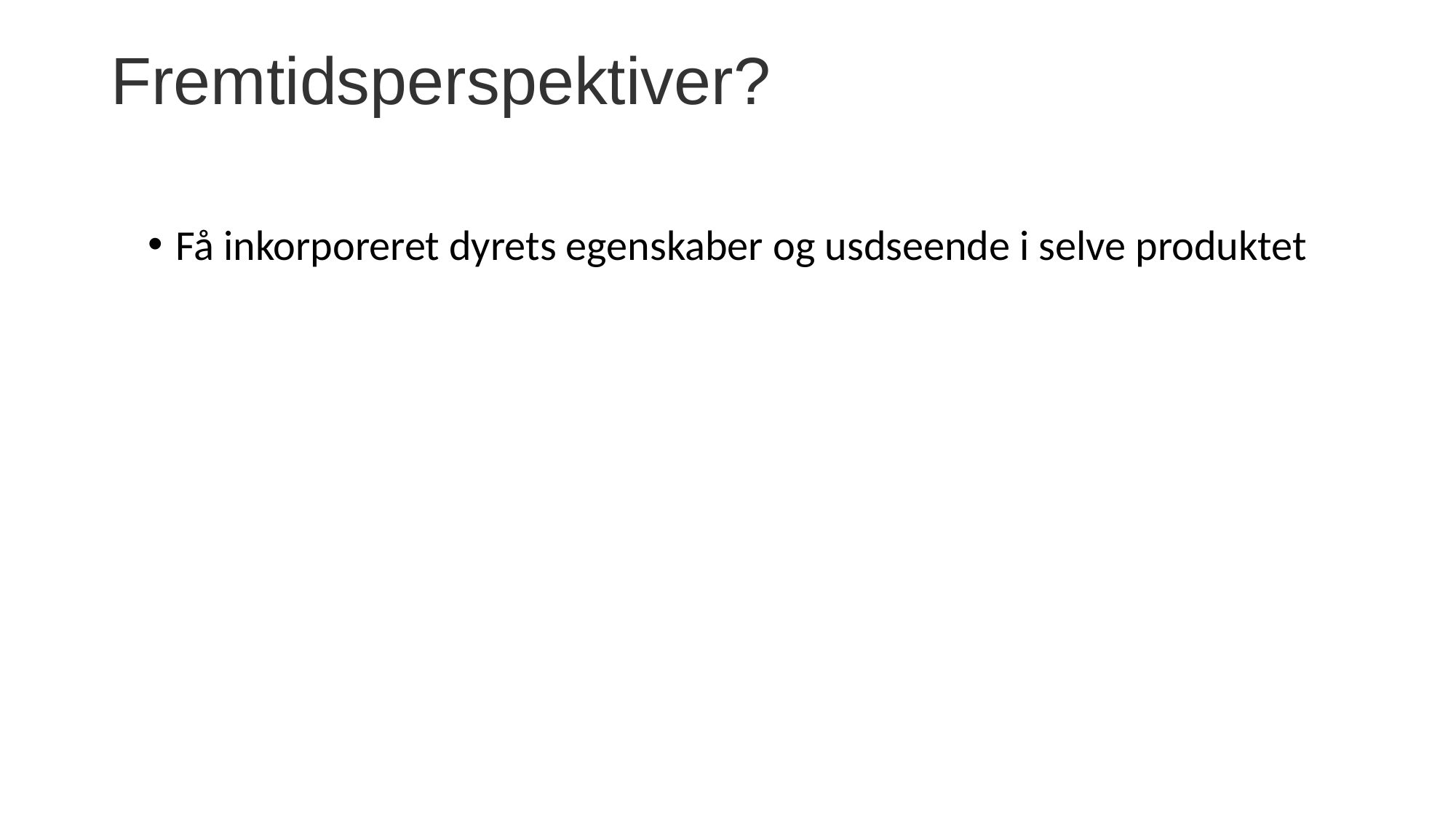

# Fremtidsperspektiver?
Få inkorporeret dyrets egenskaber og usdseende i selve produktet